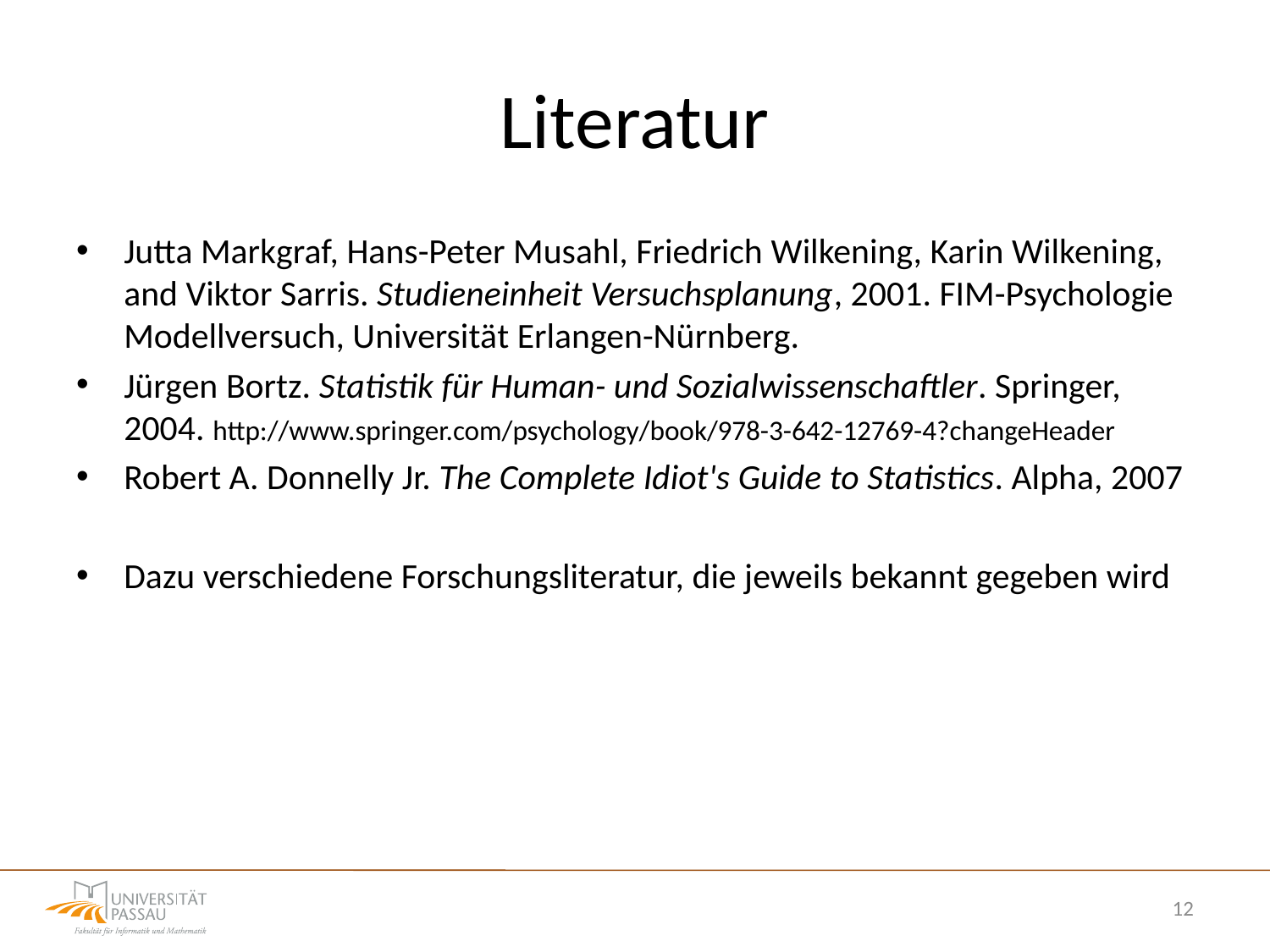

# Literatur
Jutta Markgraf, Hans-Peter Musahl, Friedrich Wilkening, Karin Wilkening, and Viktor Sarris. Studieneinheit Versuchsplanung, 2001. FIM-Psychologie Modellversuch, Universität Erlangen-Nürnberg.
Jürgen Bortz. Statistik für Human- und Sozialwissenschaftler. Springer, 2004. http://www.springer.com/psychology/book/978-3-642-12769-4?changeHeader
Robert A. Donnelly Jr. The Complete Idiot's Guide to Statistics. Alpha, 2007

Dazu verschiedene Forschungsliteratur, die jeweils bekannt gegeben wird
12